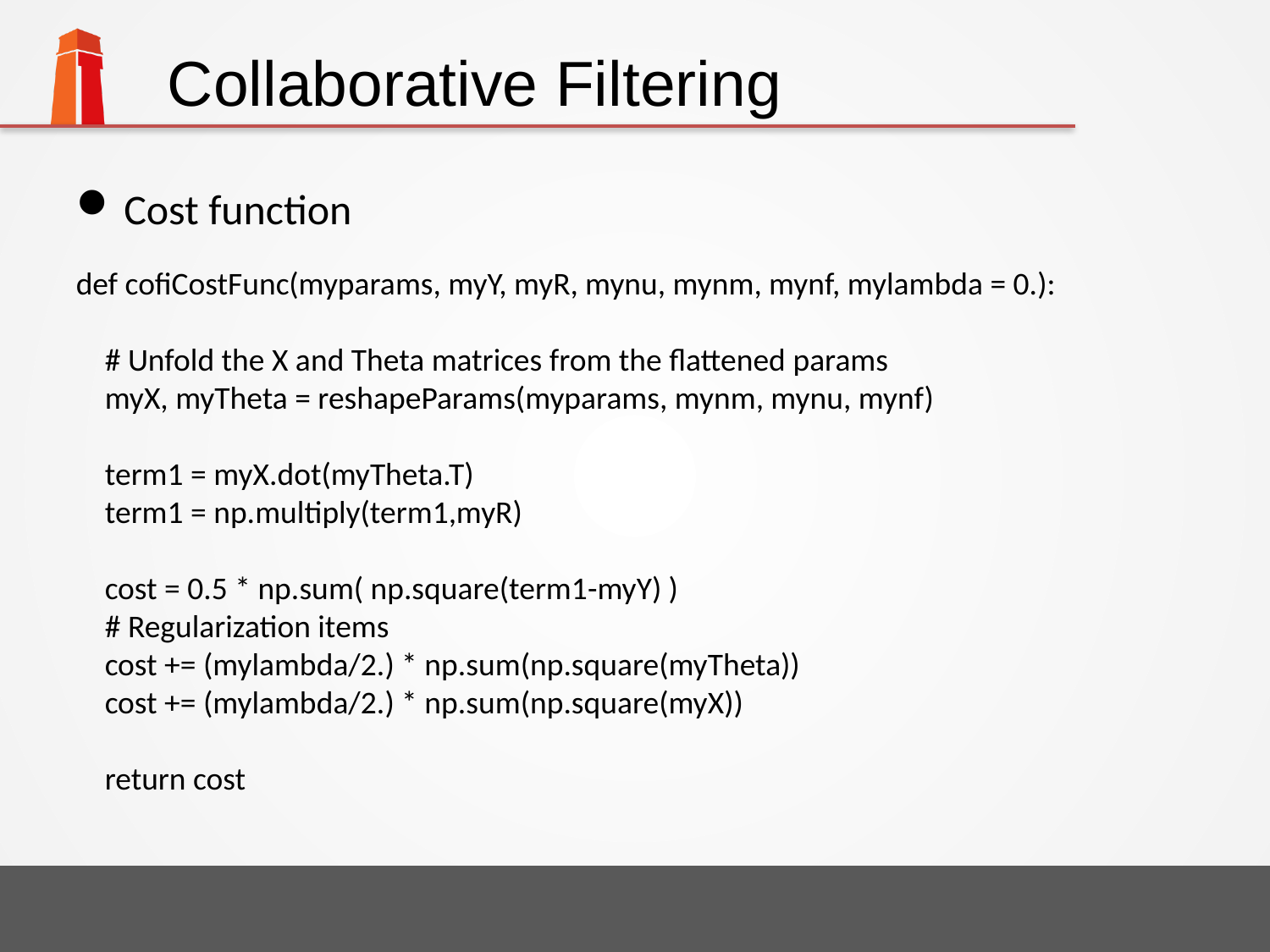

# Collaborative Filtering
Cost function
def cofiCostFunc(myparams, myY, myR, mynu, mynm, mynf, mylambda = 0.):

    # Unfold the X and Theta matrices from the flattened params
    myX, myTheta = reshapeParams(myparams, mynm, mynu, mynf)

    term1 = myX.dot(myTheta.T)
    term1 = np.multiply(term1,myR)

    cost = 0.5 * np.sum( np.square(term1-myY) )
    # Regularization items
    cost += (mylambda/2.) * np.sum(np.square(myTheta))
    cost += (mylambda/2.) * np.sum(np.square(myX))

    return cost